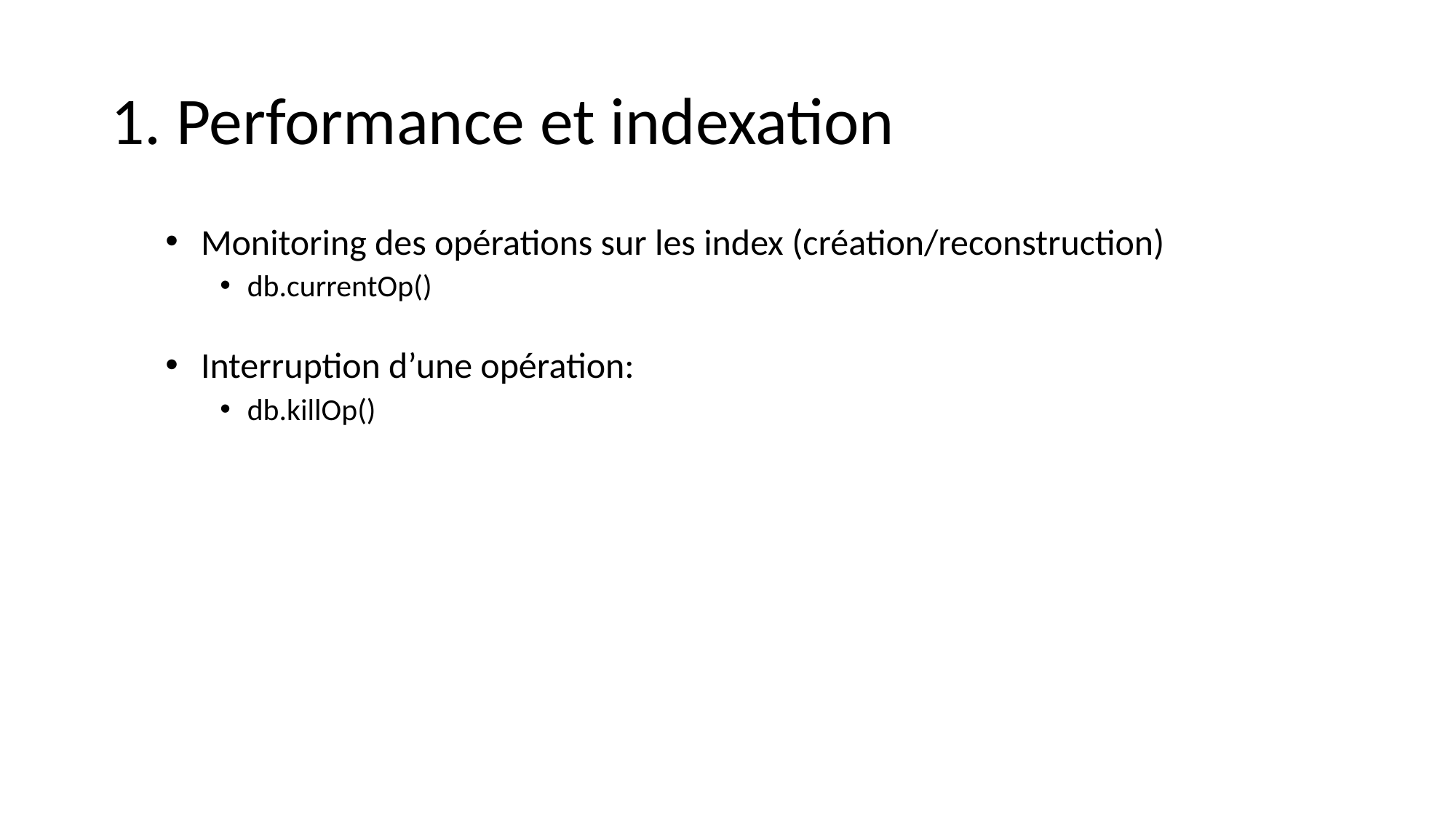

1. Performance et indexation
 Monitoring des opérations sur les index (création/reconstruction)
db.currentOp()

 Interruption d’une opération:
db.killOp()